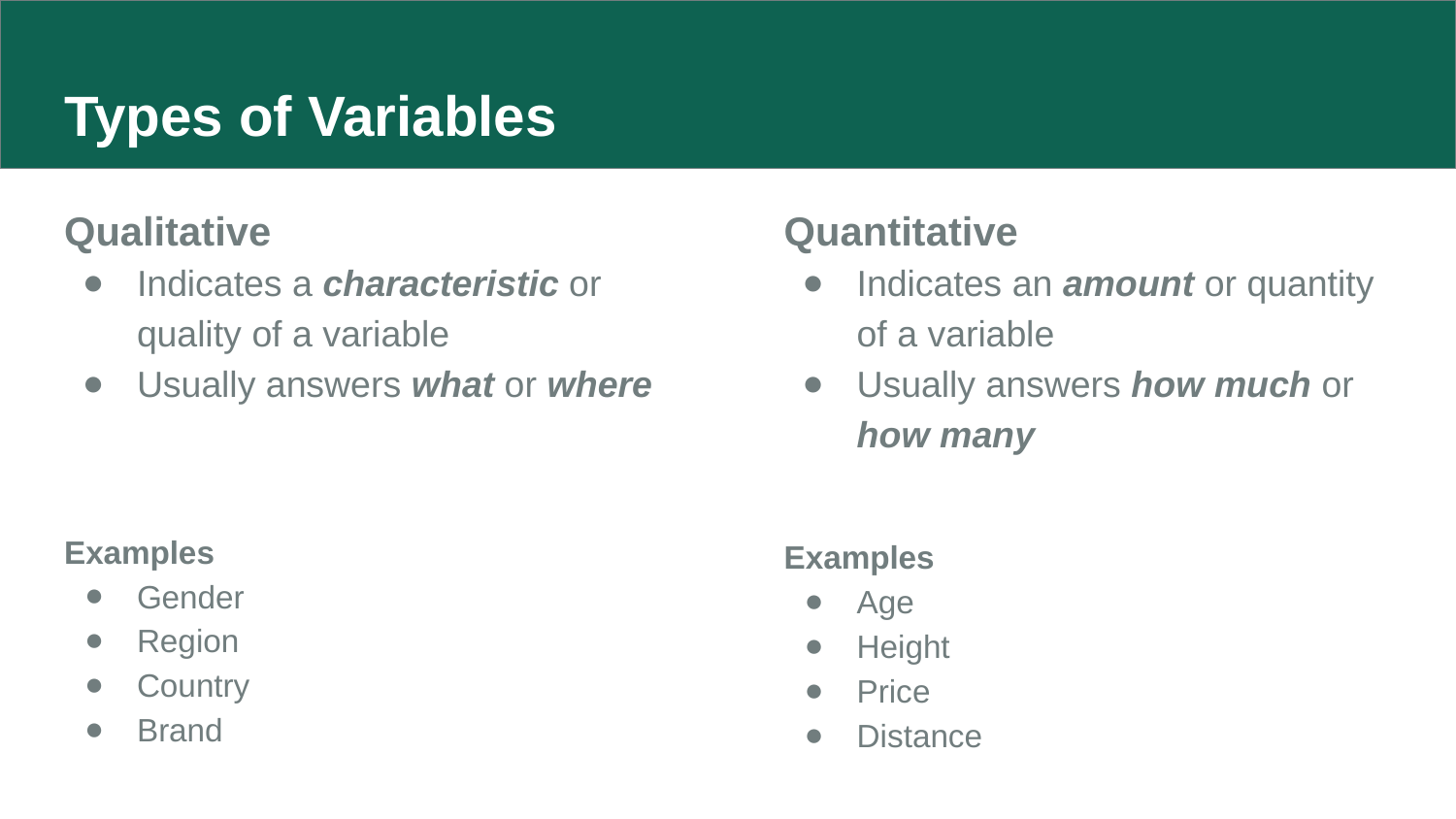

# Types of Variables
Qualitative
Indicates a characteristic or quality of a variable
Usually answers what or where

Examples
Gender
Region
Country
Brand
Quantitative
Indicates an amount or quantity of a variable
Usually answers how much or how many

Examples
Age
Height
Price
Distance